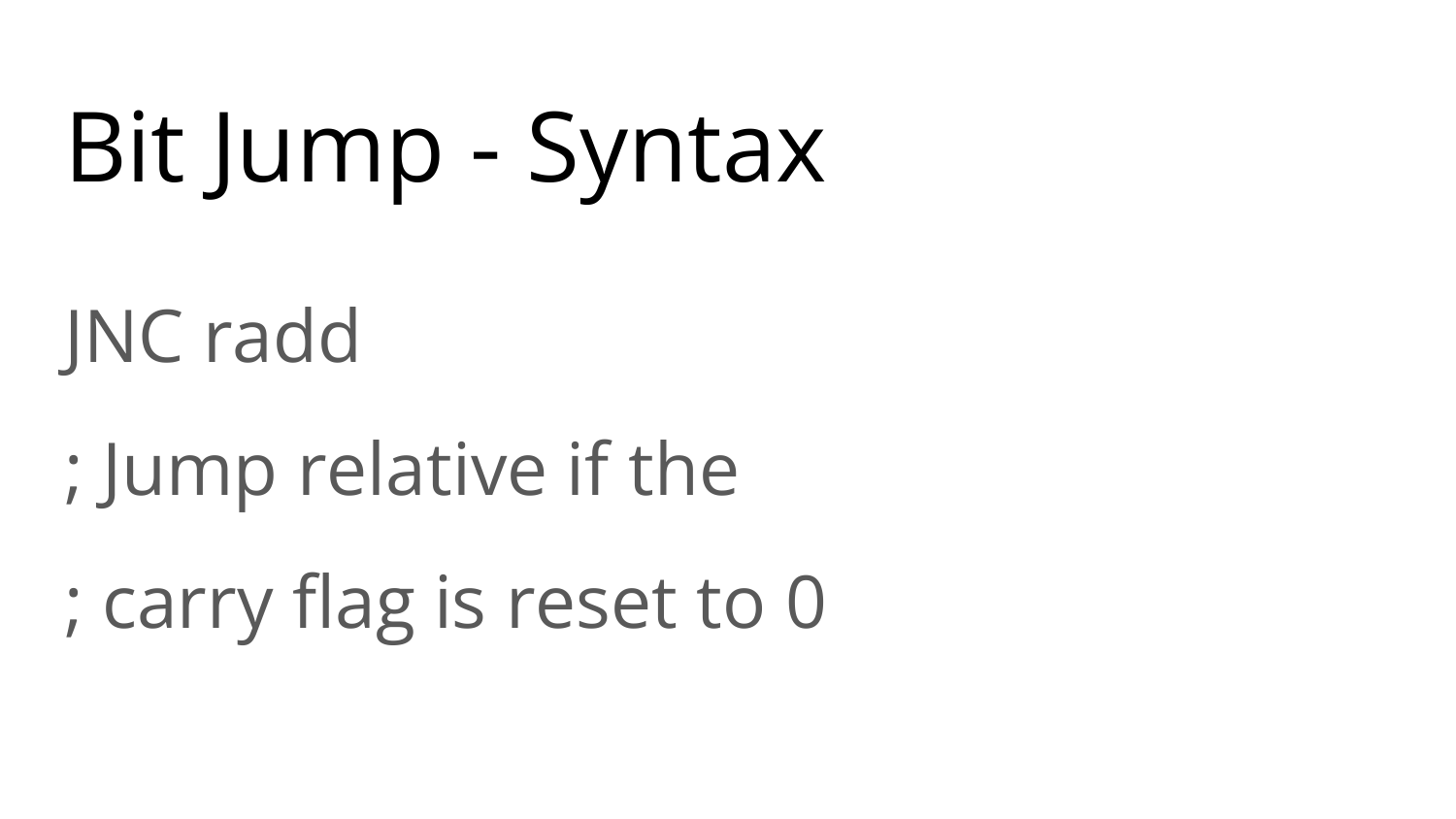

# Bit Jump - Syntax
JNC radd
; Jump relative if the
; carry flag is reset to 0